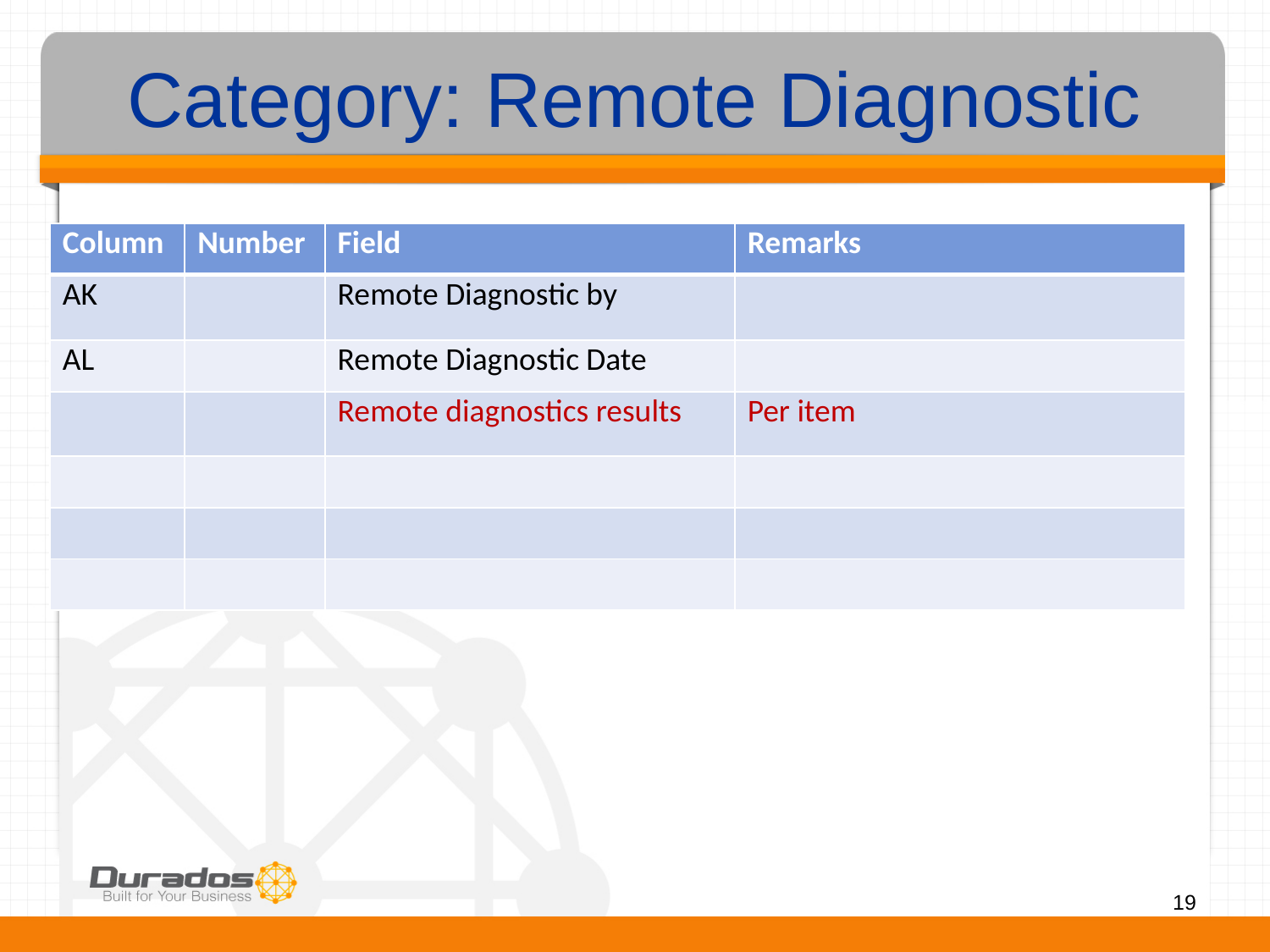

# Category: Remote Diagnostic
| Column | Number | Field | Remarks |
| --- | --- | --- | --- |
| AK |  | Remote Diagnostic by |  |
| AL |  | Remote Diagnostic Date |  |
|  |  | Remote diagnostics results | Per item |
|  |  |  |  |
|  |  |  |  |
|  |  |  |  |
19